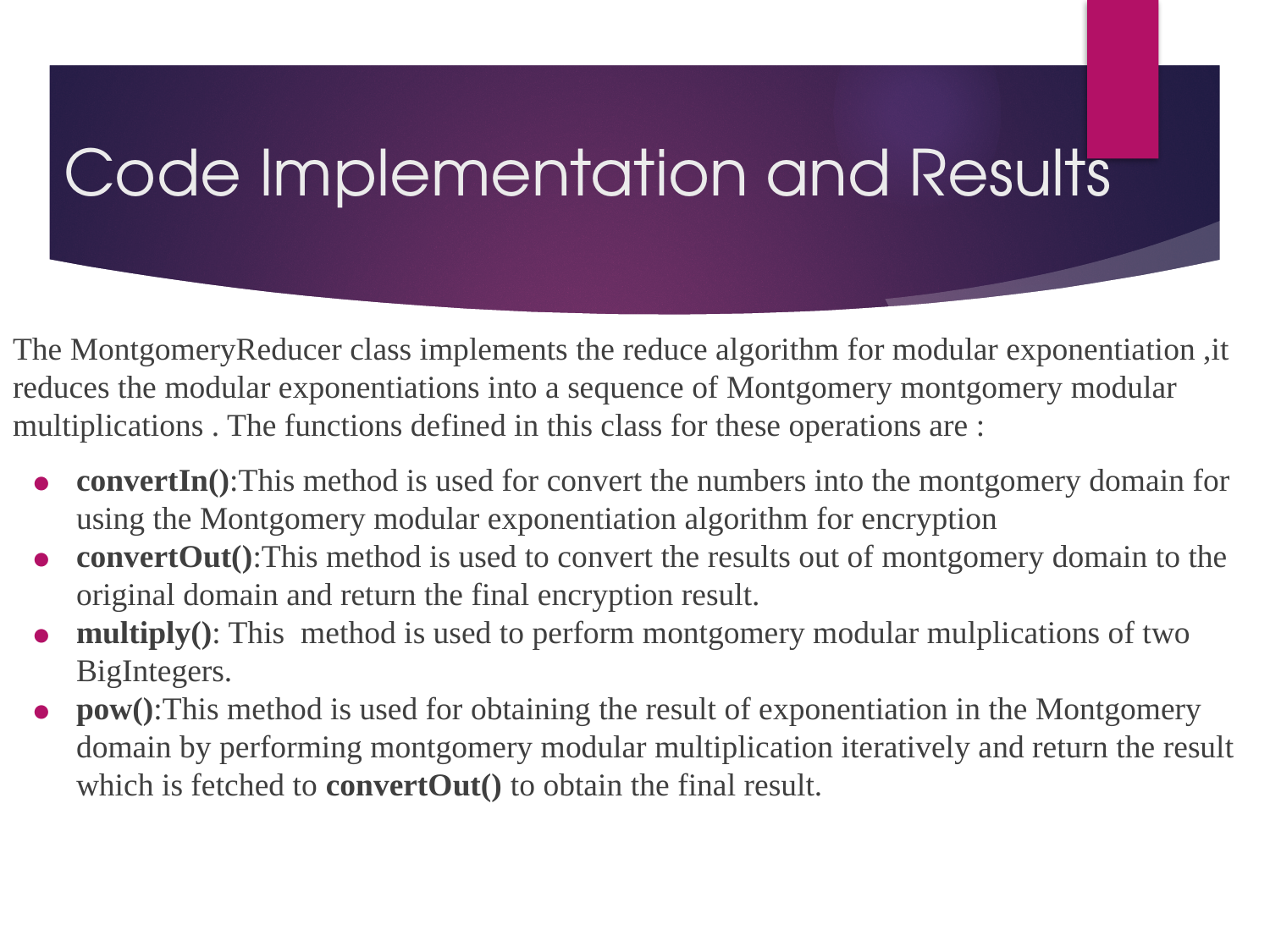

# Code Implementation and Results

The MontgomeryReducer class implements the reduce algorithm for modular exponentiation ,it  reduces the modular exponentiations into a sequence of Montgomery montgomery modular multiplications . The functions defined in this class for these operations are :
convertIn():This method is used for convert the numbers into the montgomery domain for using the Montgomery modular exponentiation algorithm for encryption
convertOut():This method is used to convert the results out of montgomery domain to the original domain and return the final encryption result.
multiply(): This  method is used to perform montgomery modular mulplications of two BigIntegers.
pow():This method is used for obtaining the result of exponentiation in the Montgomery domain by performing montgomery modular multiplication iteratively and return the result which is fetched to convertOut() to obtain the final result.